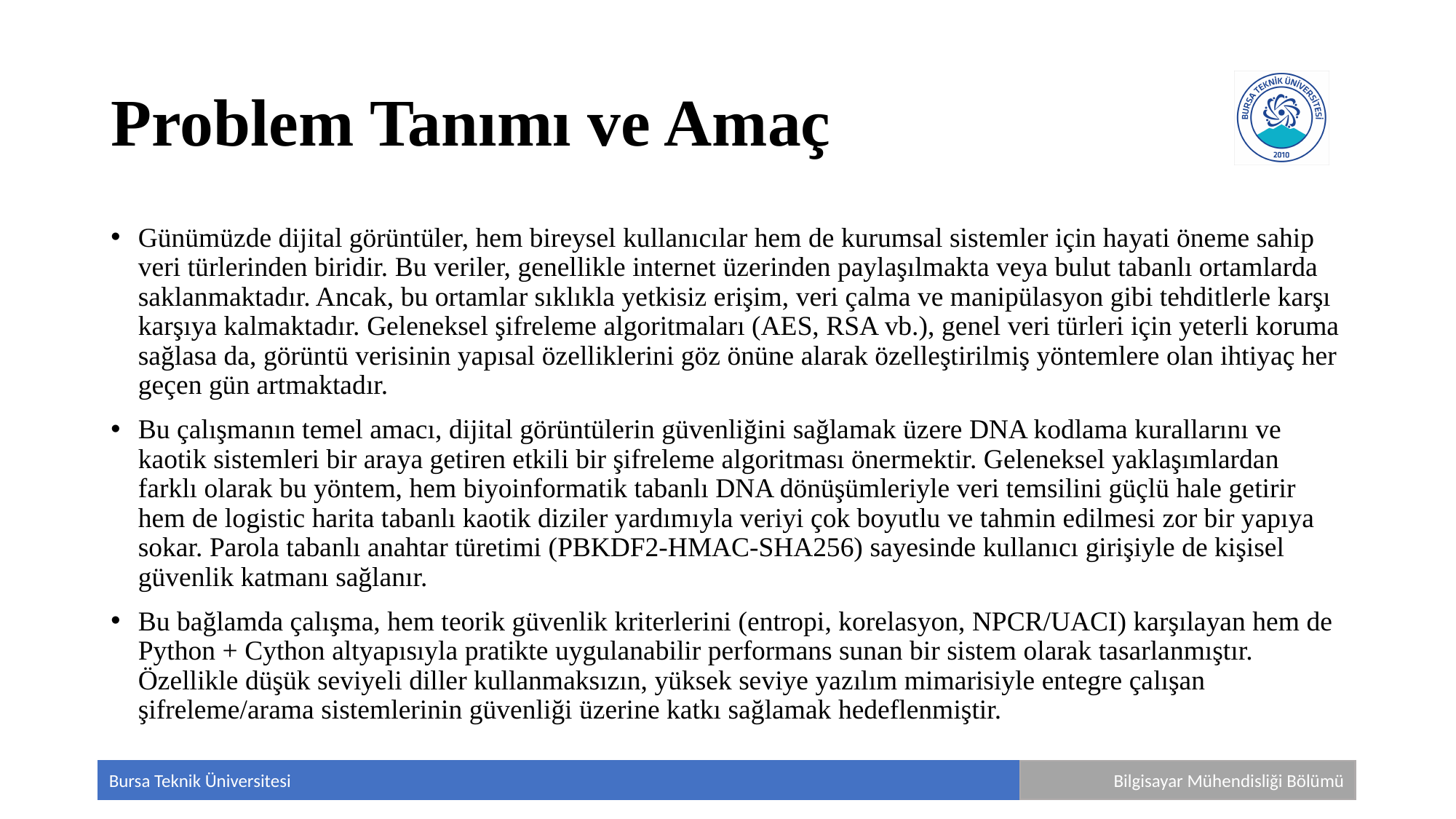

# Problem Tanımı ve Amaç
Günümüzde dijital görüntüler, hem bireysel kullanıcılar hem de kurumsal sistemler için hayati öneme sahip veri türlerinden biridir. Bu veriler, genellikle internet üzerinden paylaşılmakta veya bulut tabanlı ortamlarda saklanmaktadır. Ancak, bu ortamlar sıklıkla yetkisiz erişim, veri çalma ve manipülasyon gibi tehditlerle karşı karşıya kalmaktadır. Geleneksel şifreleme algoritmaları (AES, RSA vb.), genel veri türleri için yeterli koruma sağlasa da, görüntü verisinin yapısal özelliklerini göz önüne alarak özelleştirilmiş yöntemlere olan ihtiyaç her geçen gün artmaktadır.
Bu çalışmanın temel amacı, dijital görüntülerin güvenliğini sağlamak üzere DNA kodlama kurallarını ve kaotik sistemleri bir araya getiren etkili bir şifreleme algoritması önermektir. Geleneksel yaklaşımlardan farklı olarak bu yöntem, hem biyoinformatik tabanlı DNA dönüşümleriyle veri temsilini güçlü hale getirir hem de logistic harita tabanlı kaotik diziler yardımıyla veriyi çok boyutlu ve tahmin edilmesi zor bir yapıya sokar. Parola tabanlı anahtar türetimi (PBKDF2-HMAC-SHA256) sayesinde kullanıcı girişiyle de kişisel güvenlik katmanı sağlanır.
Bu bağlamda çalışma, hem teorik güvenlik kriterlerini (entropi, korelasyon, NPCR/UACI) karşılayan hem de Python + Cython altyapısıyla pratikte uygulanabilir performans sunan bir sistem olarak tasarlanmıştır. Özellikle düşük seviyeli diller kullanmaksızın, yüksek seviye yazılım mimarisiyle entegre çalışan şifreleme/arama sistemlerinin güvenliği üzerine katkı sağlamak hedeflenmiştir.